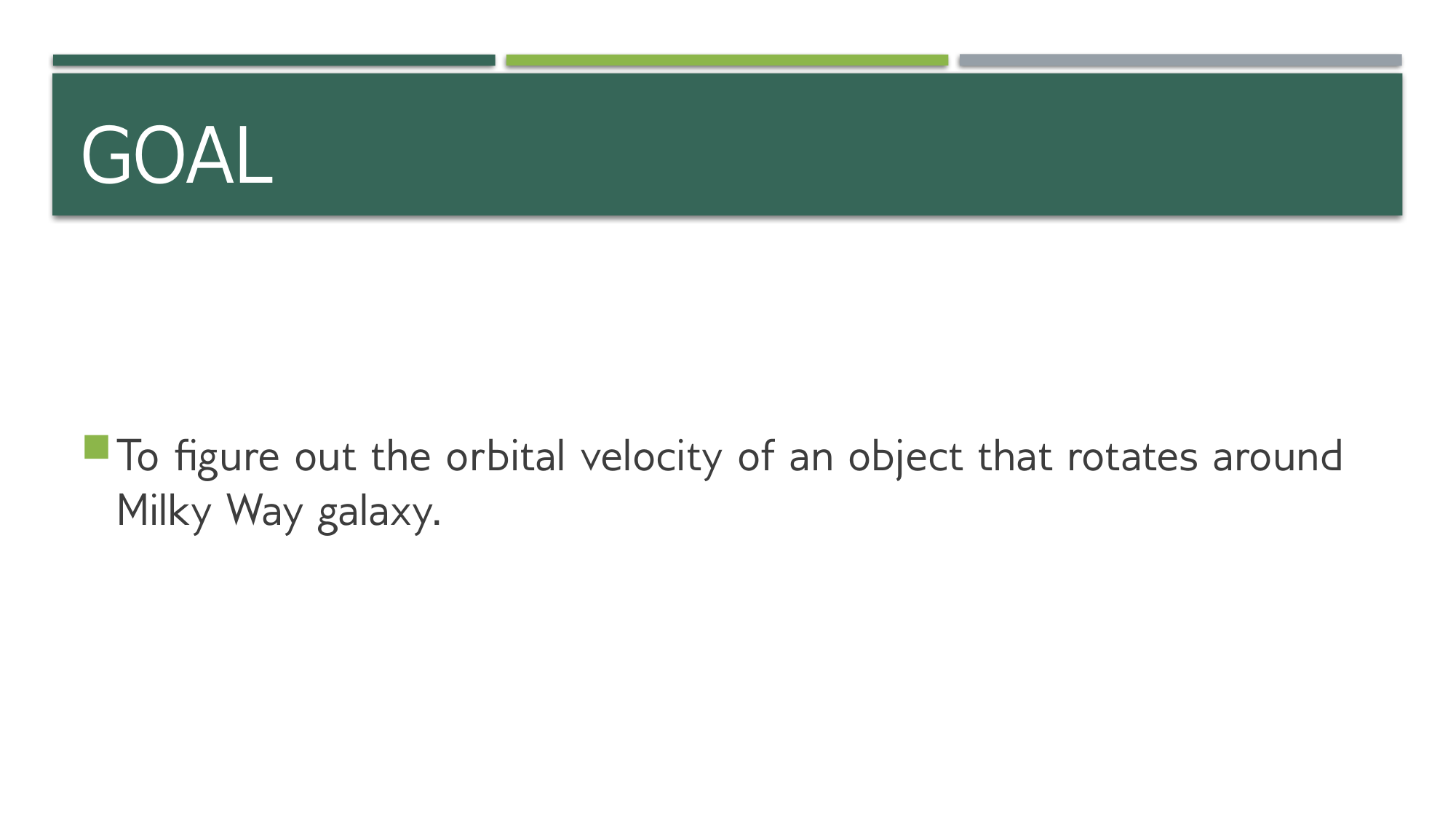

# Goal
To figure out the orbital velocity of an object that rotates around Milky Way galaxy.